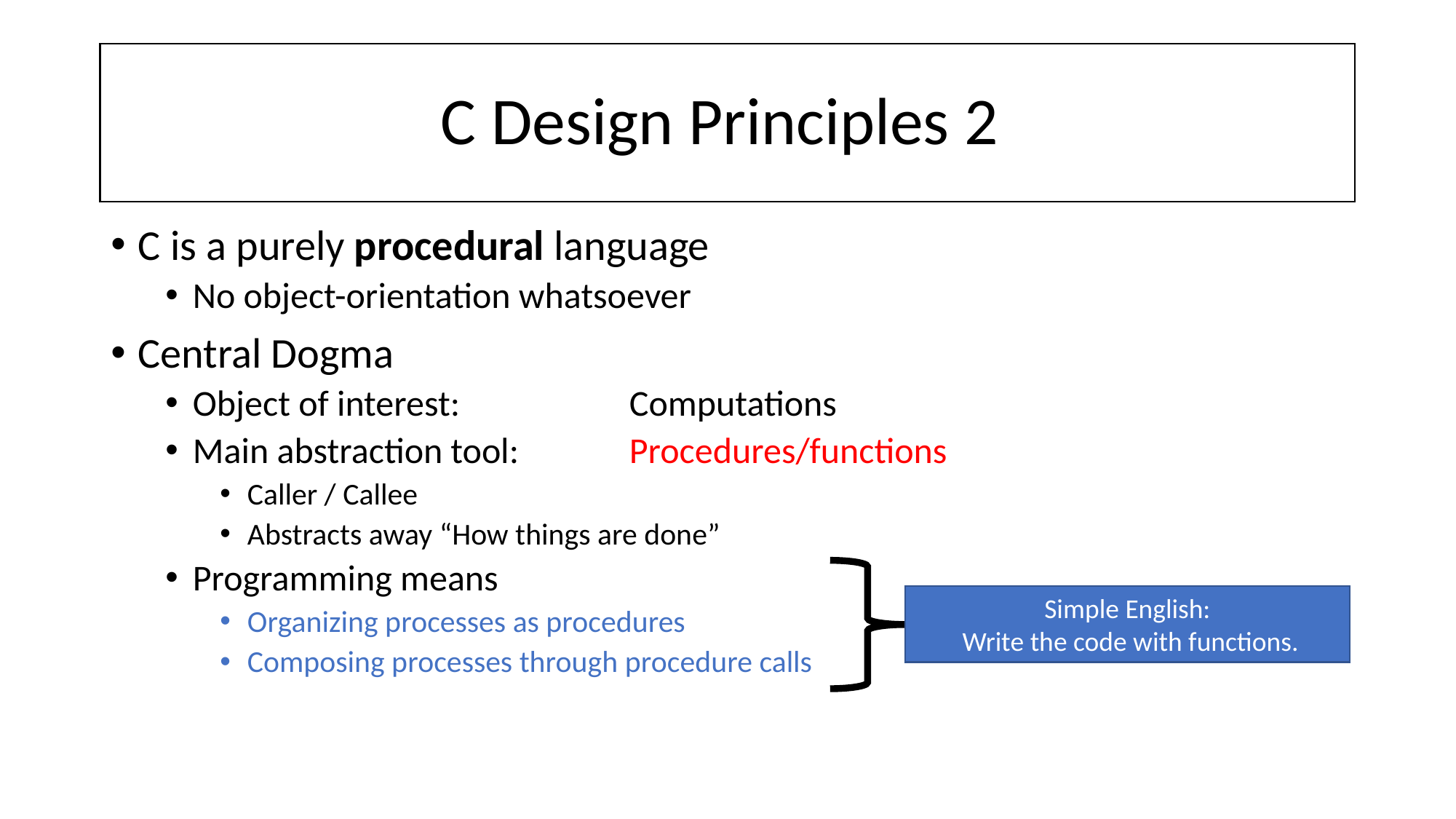

# C Design Principles 2
C is a purely procedural language
No object-orientation whatsoever
Central Dogma
Object of interest: 		Computations
Main abstraction tool: 	Procedures/functions
Caller / Callee
Abstracts away “How things are done”
Programming means
Organizing processes as procedures
Composing processes through procedure calls

Simple English:
 Write the code with functions.